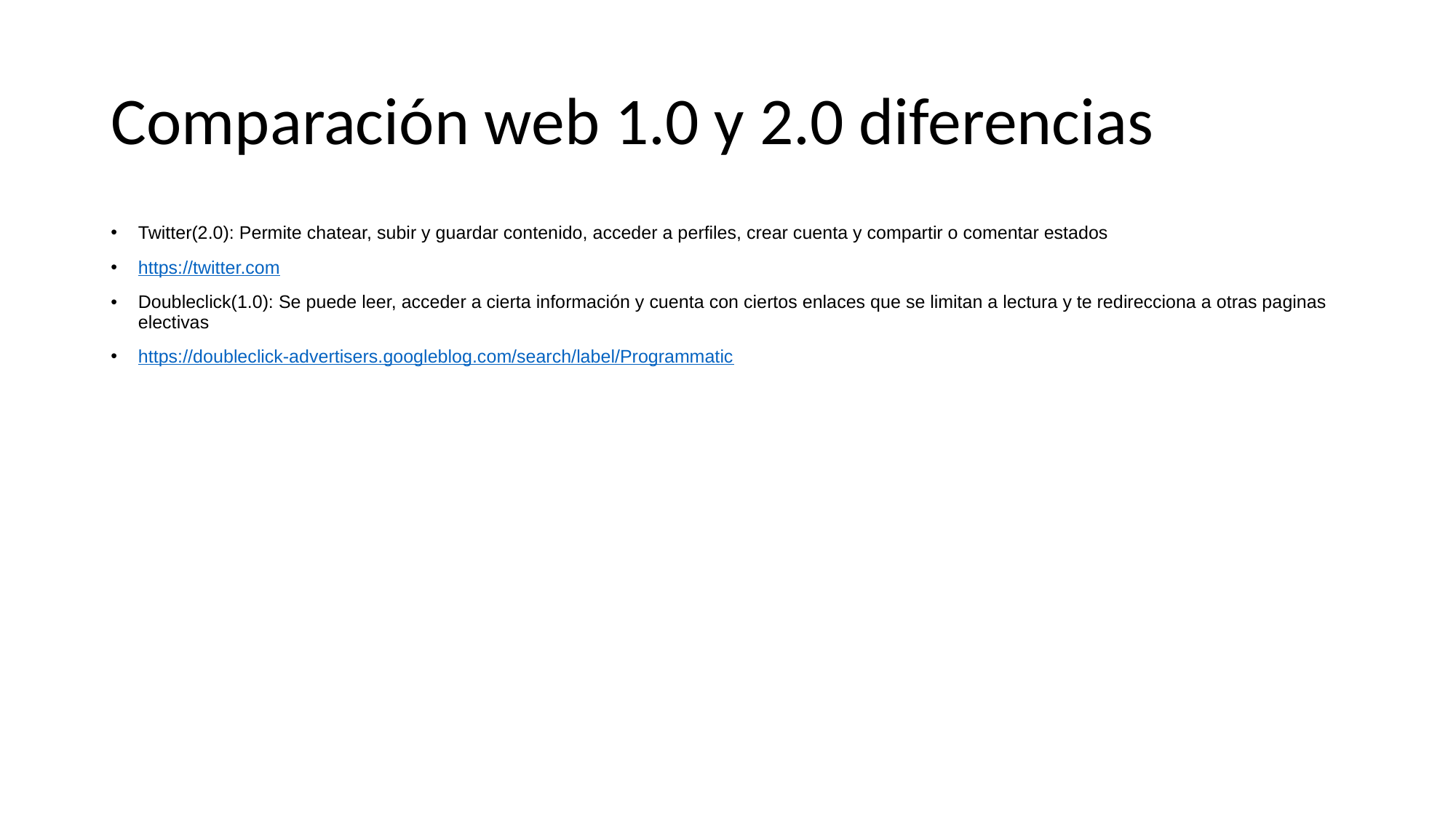

# Comparación web 1.0 y 2.0 diferencias
Twitter(2.0): Permite chatear, subir y guardar contenido, acceder a perfiles, crear cuenta y compartir o comentar estados
https://twitter.com
Doubleclick(1.0): Se puede leer, acceder a cierta información y cuenta con ciertos enlaces que se limitan a lectura y te redirecciona a otras paginas electivas
https://doubleclick-advertisers.googleblog.com/search/label/Programmatic